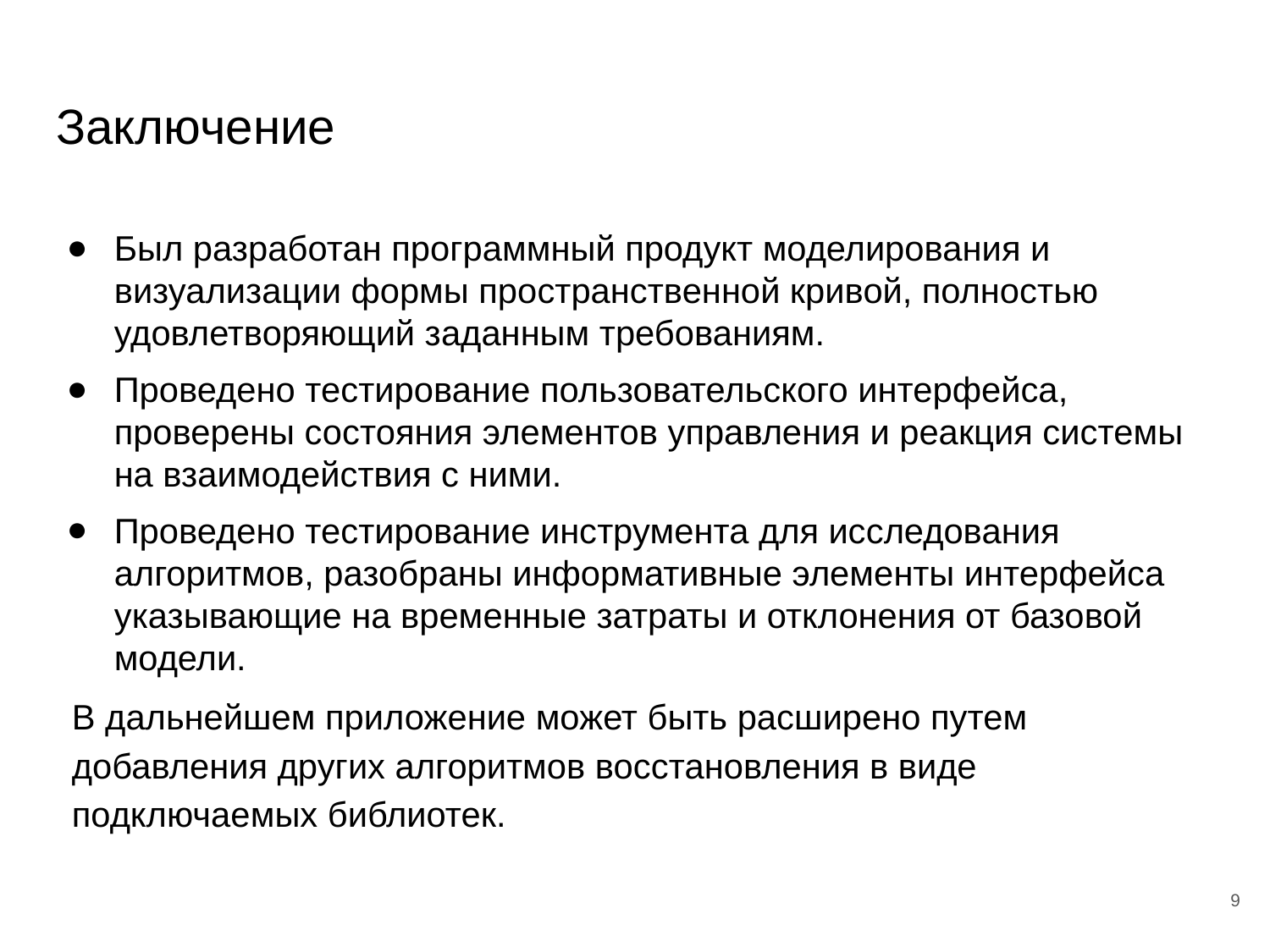

# Заключение
Был разработан программный продукт моделирования и визуализации формы пространственной кривой, полностью удовлетворяющий заданным требованиям.
Проведено тестирование пользовательского интерфейса, проверены состояния элементов управления и реакция системы на взаимодействия с ними.
Проведено тестирование инструмента для исследования алгоритмов, разобраны информативные элементы интерфейса указывающие на временные затраты и отклонения от базовой модели.
В дальнейшем приложение может быть расширено путем добавления других алгоритмов восстановления в виде подключаемых библиотек.

9